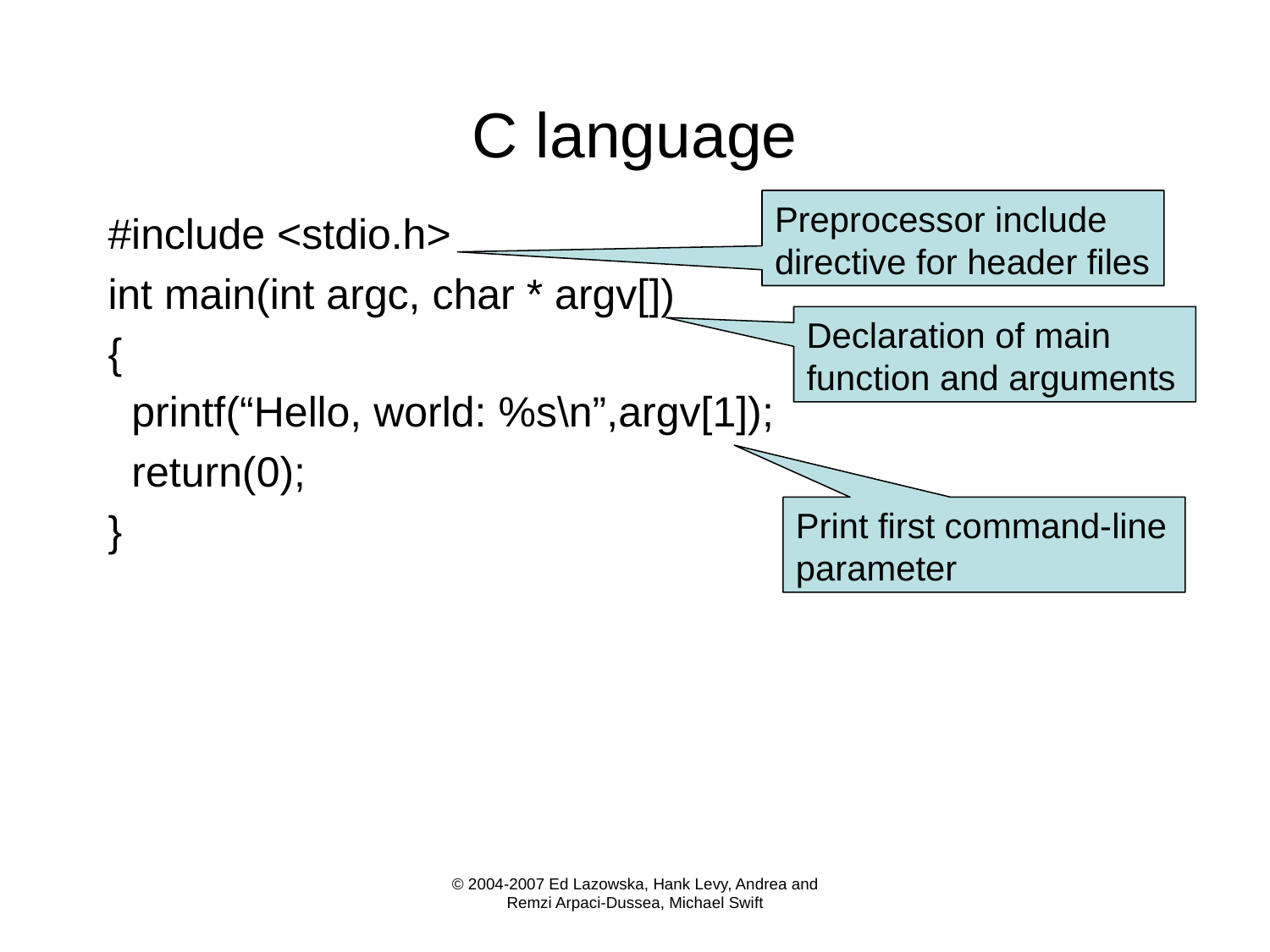

# C language
Preprocessor include directive for header files
#include <stdio.h>
int main(int argc, char * argv[])
{
  printf(“Hello, world: %s\n”,argv[1]);
  return(0);
}
Declaration of main function and arguments
Print first command-line parameter
© 2004-2007 Ed Lazowska, Hank Levy, Andrea and Remzi Arpaci-Dussea, Michael Swift